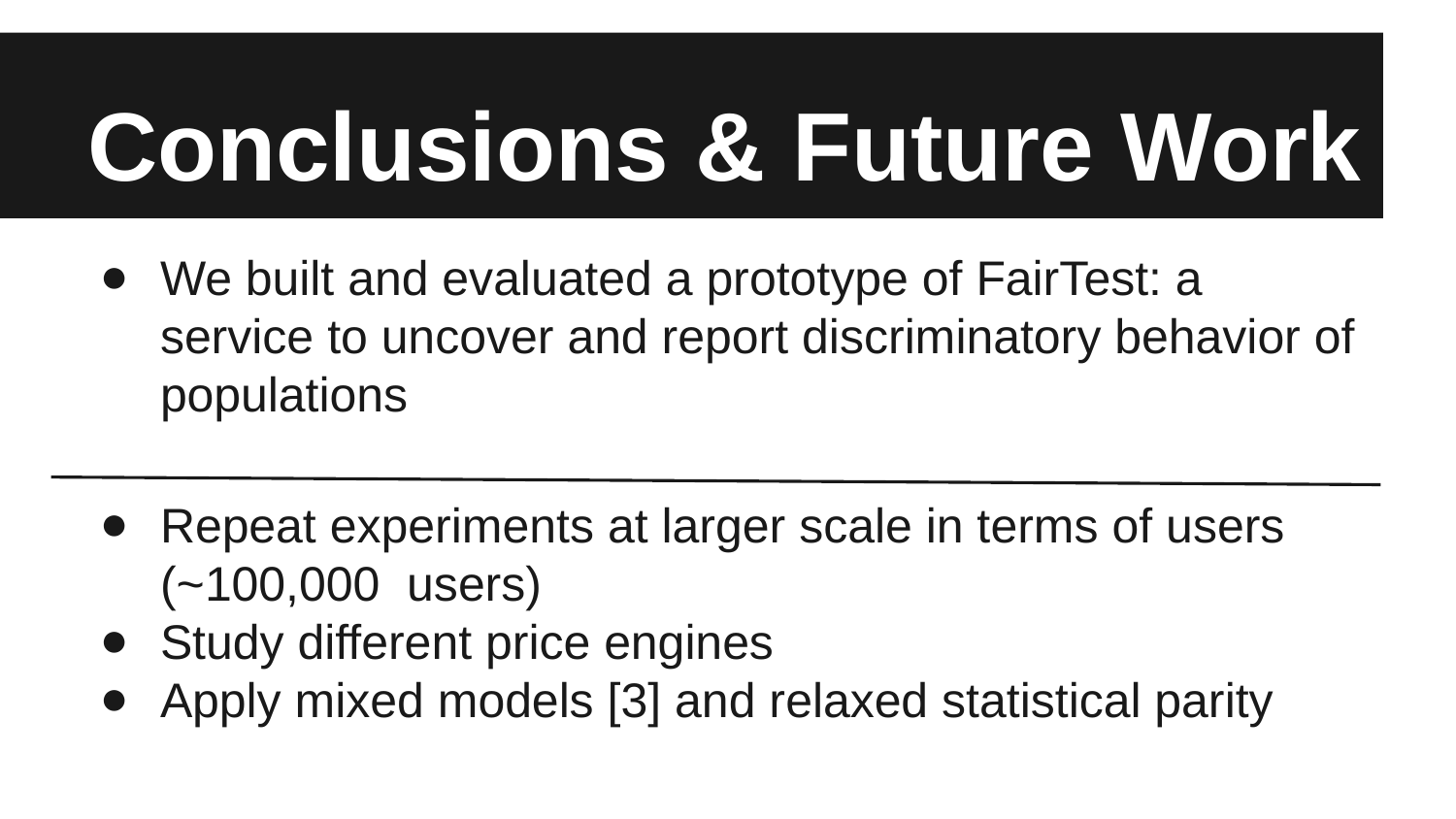

# Conclusions & Future Work
We built and evaluated a prototype of FairTest: a service to uncover and report discriminatory behavior of populations

Repeat experiments at larger scale in terms of users (~100,000  users)
Study different price engines
Apply mixed models [3] and relaxed statistical parity